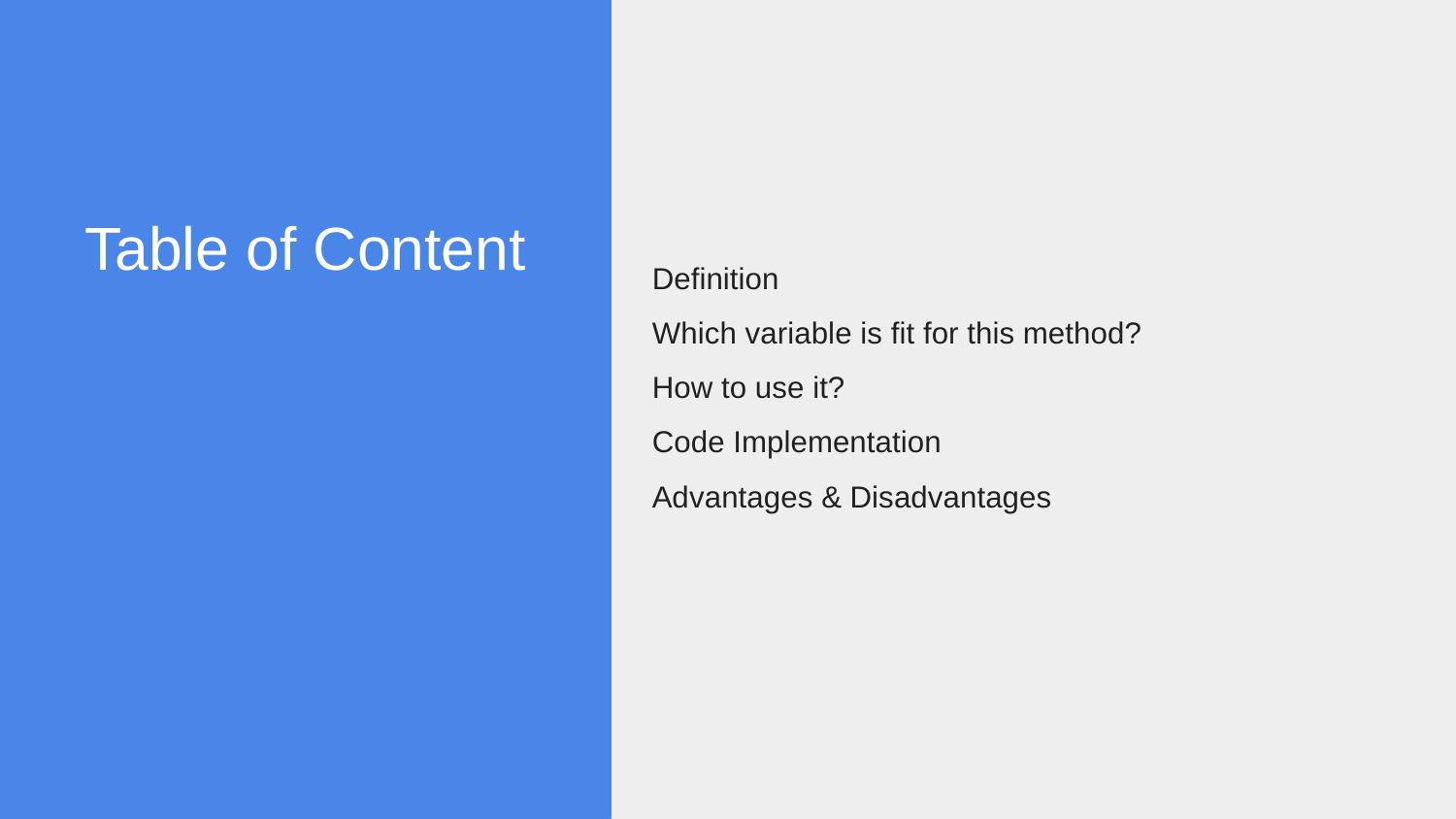

Table of Content
Definition
Which variable is fit for this method?
How to use it?
Code Implementation
Advantages & Disadvantages